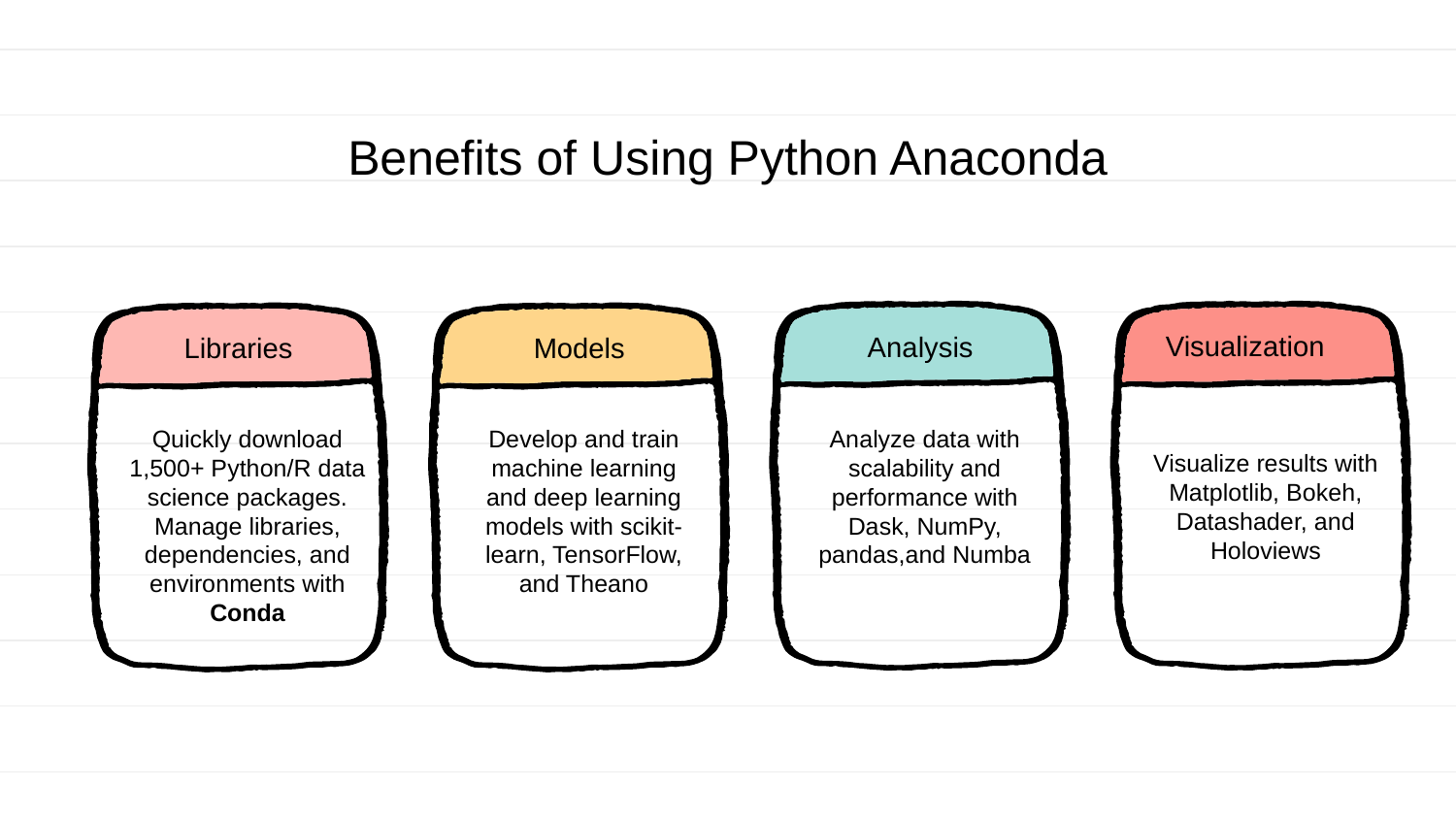

Benefits of Using Python Anaconda
Visualization
Analysis
# Libraries
Models

Quickly download 1,500+ Python/R data science packages. Manage libraries, dependencies, and environments with Conda

Develop and train machine learning and deep learning models with scikit-learn, TensorFlow, and Theano
Analyze data with scalability and performance with Dask, NumPy, pandas,and Numba
Visualize results with Matplotlib, Bokeh, Datashader, and Holoviews